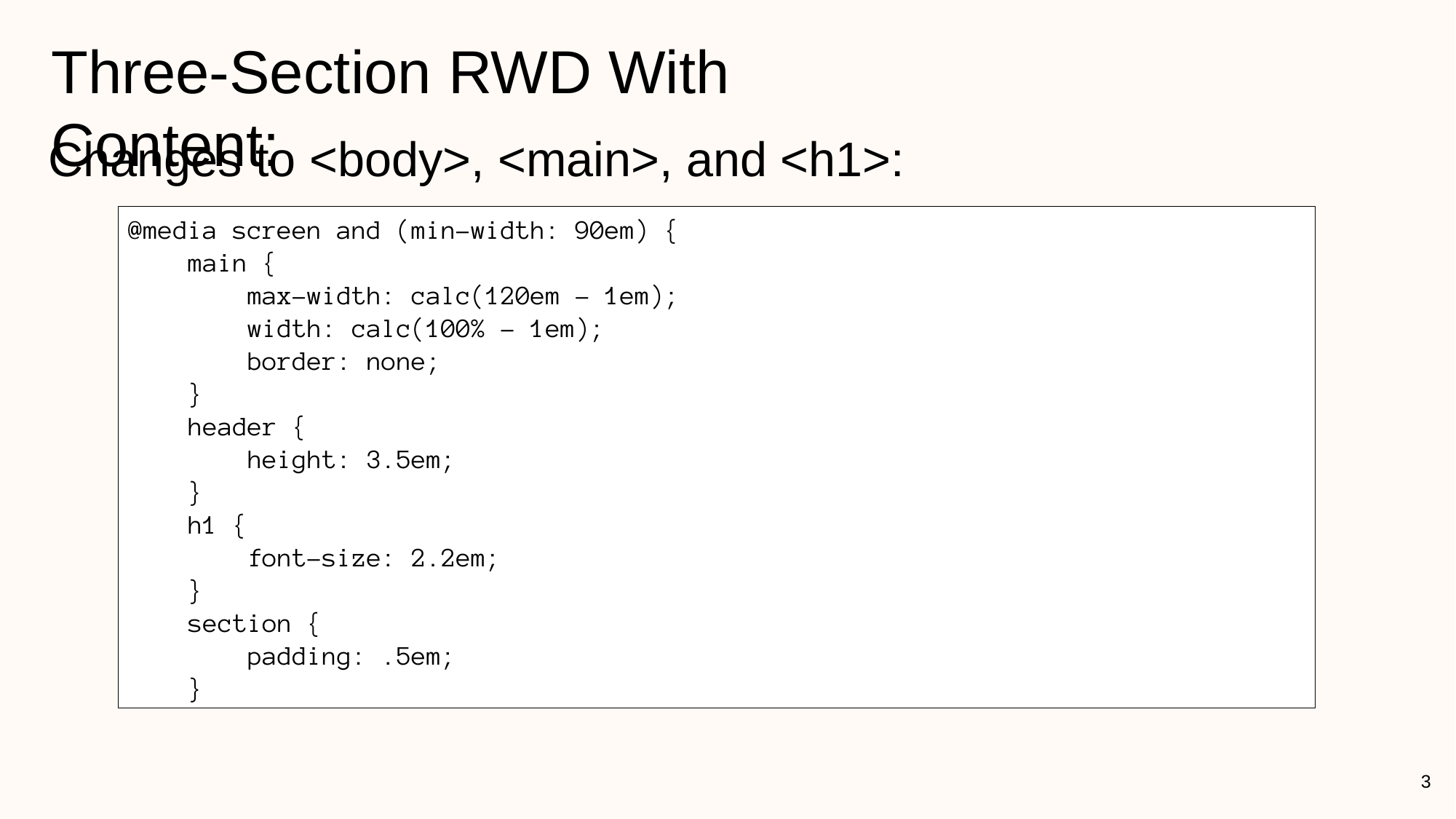

Three-Section RWD With Content:
Changes to <body>, <main>, and <h1>:
@media screen and (min-width: 90em) {
    main {
        max-width: calc(120em - 1em);
        width: calc(100% - 1em);
        border: none;
    }
    header {
        height: 3.5em;
    }
    h1 {
        font-size: 2.2em;
    }
    section {
        padding: .5em;
    }
3